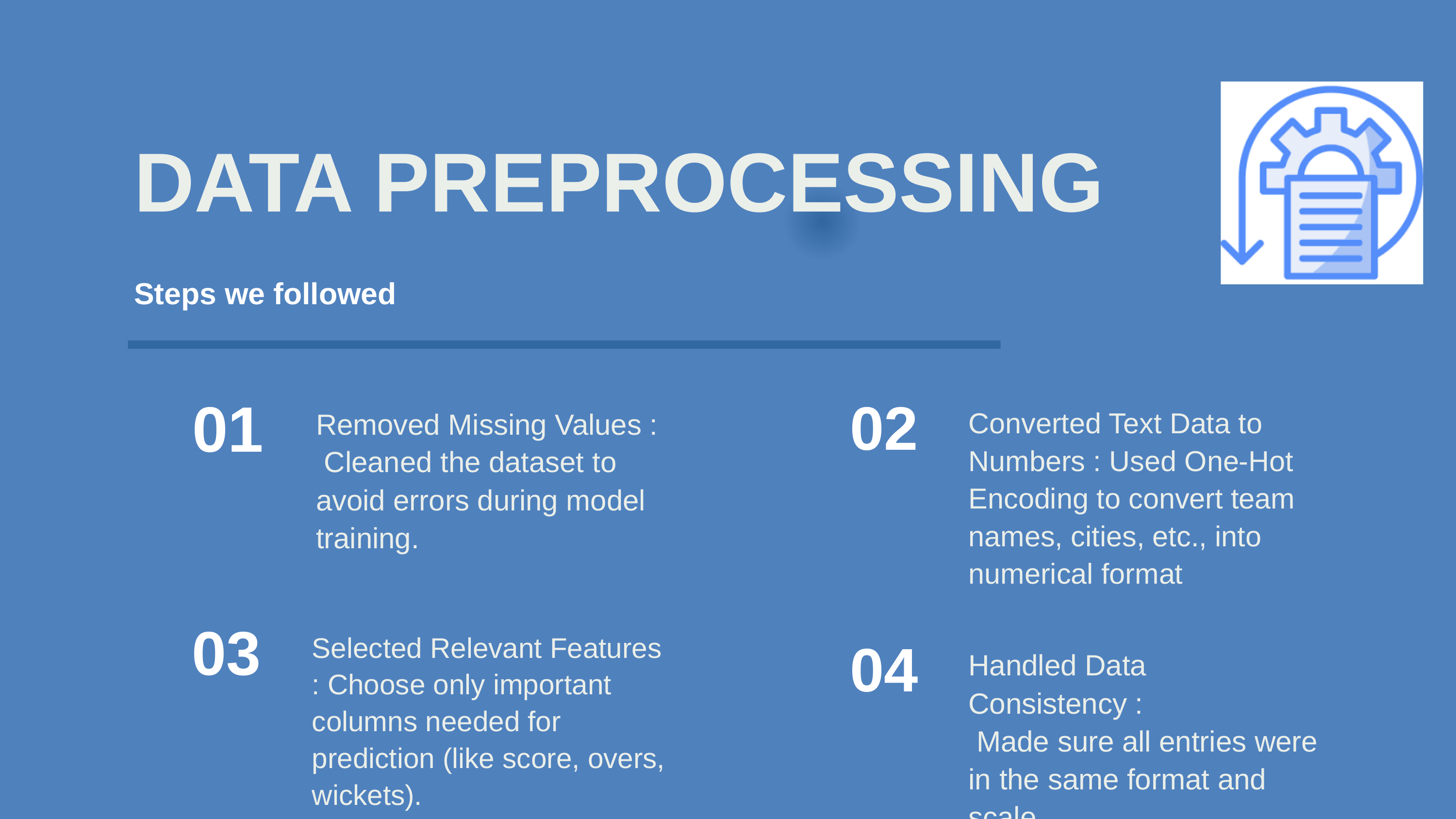

DATA PREPROCESSING
Steps we followed

01
Removed Missing Values :
 Cleaned the dataset to avoid errors during model training.
02
Converted Text Data to Numbers : Used One-Hot Encoding to convert team names, cities, etc., into numerical format
03
Selected Relevant Features : Choose only important columns needed for prediction (like score, overs, wickets).
04
Handled Data Consistency :
 Made sure all entries were in the same format and scale.